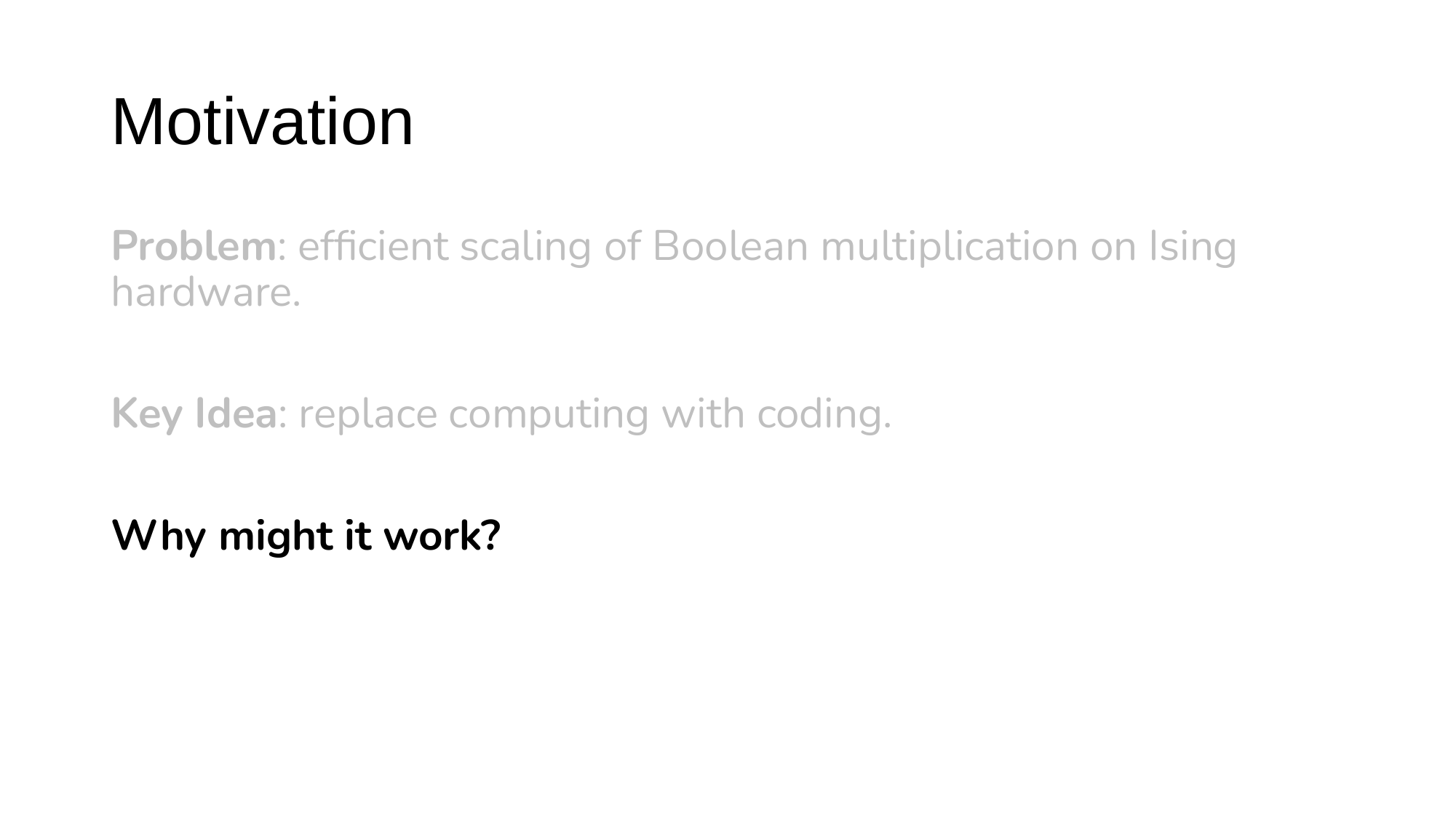

# Motivation
Problem: efficient scaling of Boolean multiplication on Ising hardware.

Key Idea: replace computing with coding.

Why might it work?